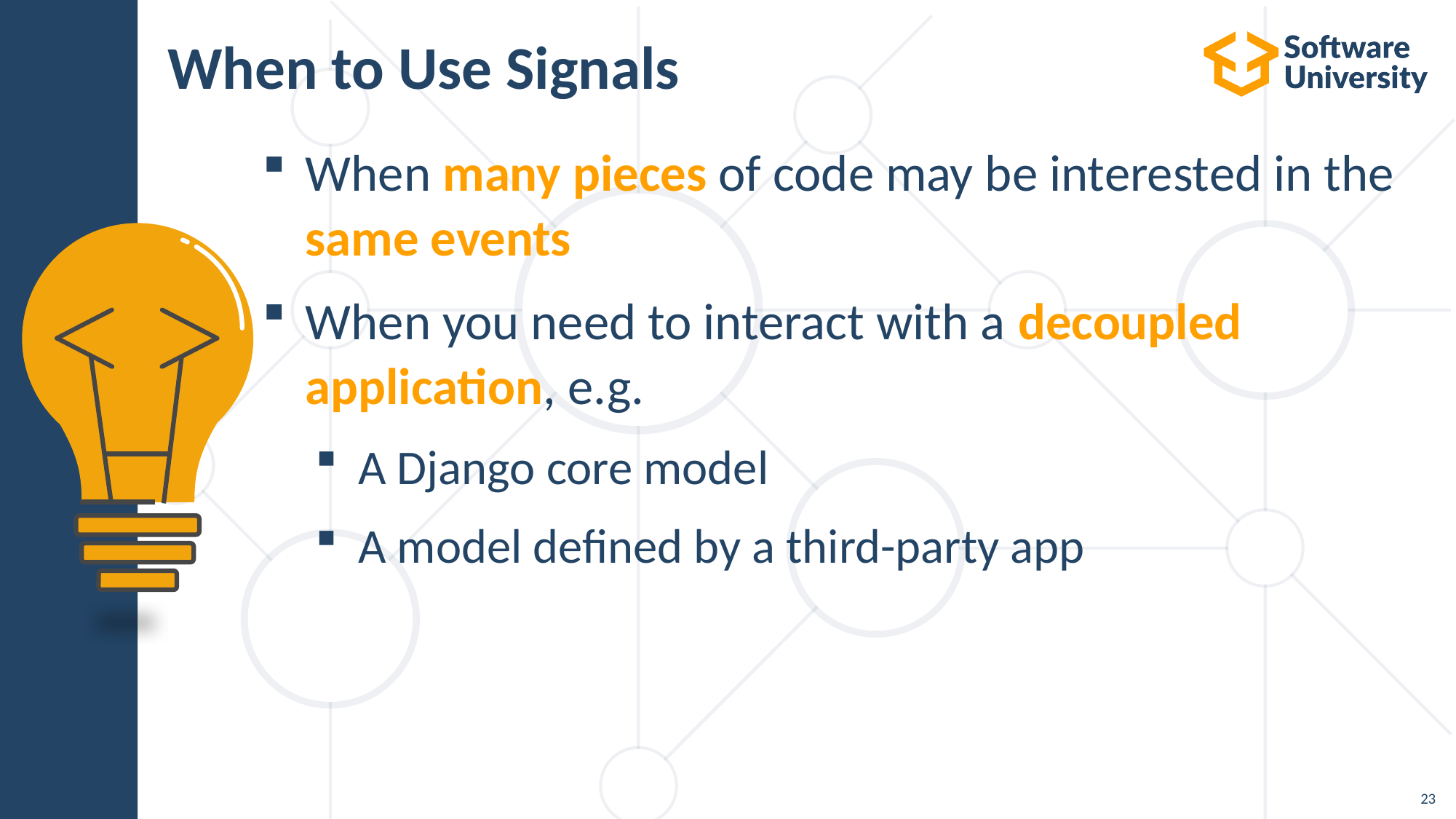

# When to Use Signals
When many pieces of code may be interested in the same events
When you need to interact with a decoupled application, e.g.
A Django core model
A model defined by a third-party app

23